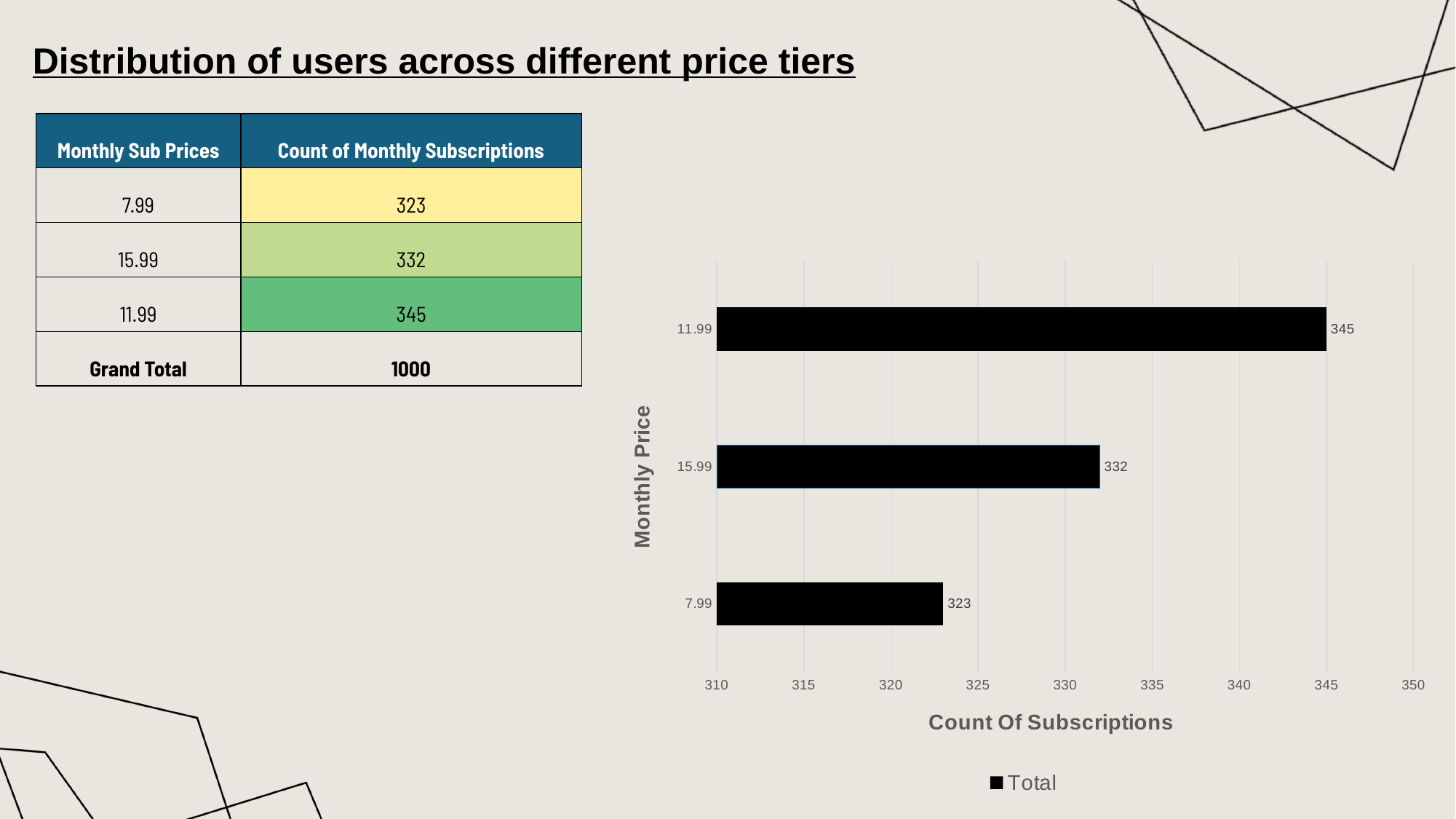

Distribution of users across different price tiers
| Monthly Sub Prices | Count of Monthly Subscriptions |
| --- | --- |
| 7.99 | 323 |
| 15.99 | 332 |
| 11.99 | 345 |
| Grand Total | 1000 |

### Chart

| Category | Total |
|---|---|
| 7.99 | 323.0 |
| 15.99 | 332.0 |
| 11.99 | 345.0 |